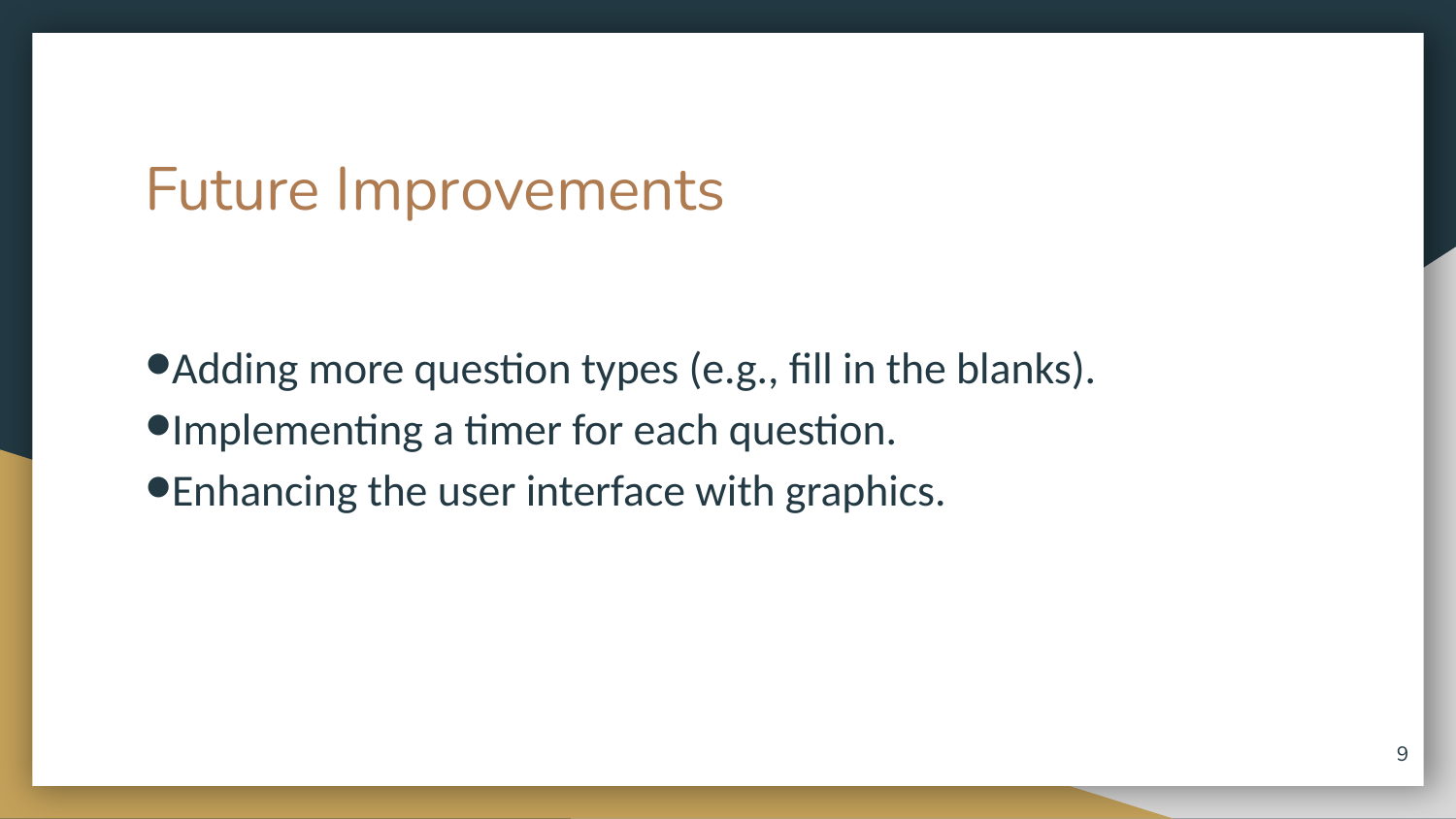

# Future Improvements
Adding more question types (e.g., fill in the blanks).
Implementing a timer for each question.
Enhancing the user interface with graphics.

9